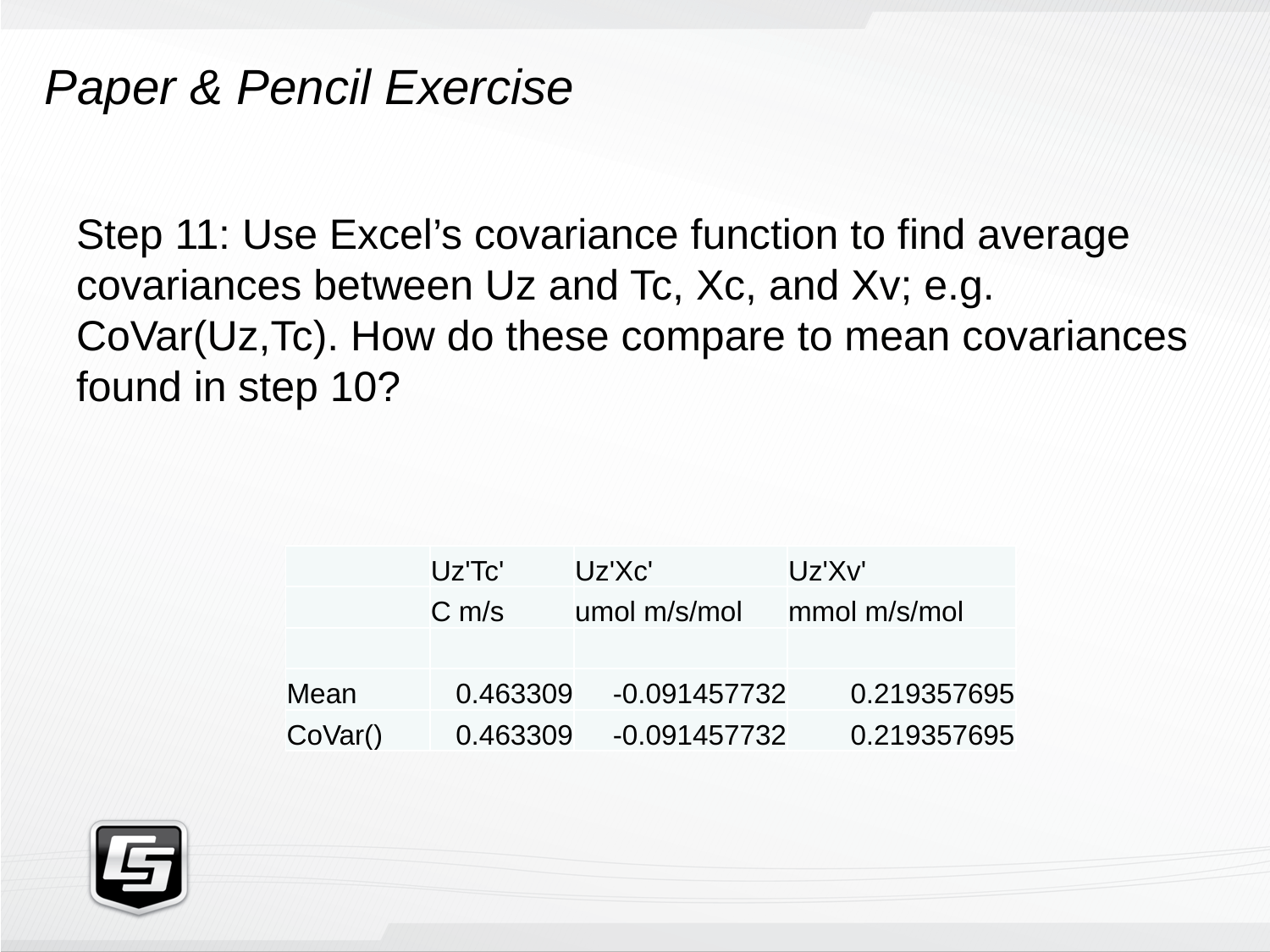

Paper & Pencil Exercise
Step 11: Use Excel’s covariance function to find average covariances between Uz and Tc, Xc, and Xv; e.g. CoVar(Uz,Tc). How do these compare to mean covariances found in step 10?
|  | Uz'Tc' | Uz'Xc' | Uz'Xv' |
| --- | --- | --- | --- |
|  | C m/s | umol m/s/mol | mmol m/s/mol |
|  |  |  |  |
| Mean | 0.463309 | -0.091457732 | 0.219357695 |
| CoVar() | 0.463309 | -0.091457732 | 0.219357695 |